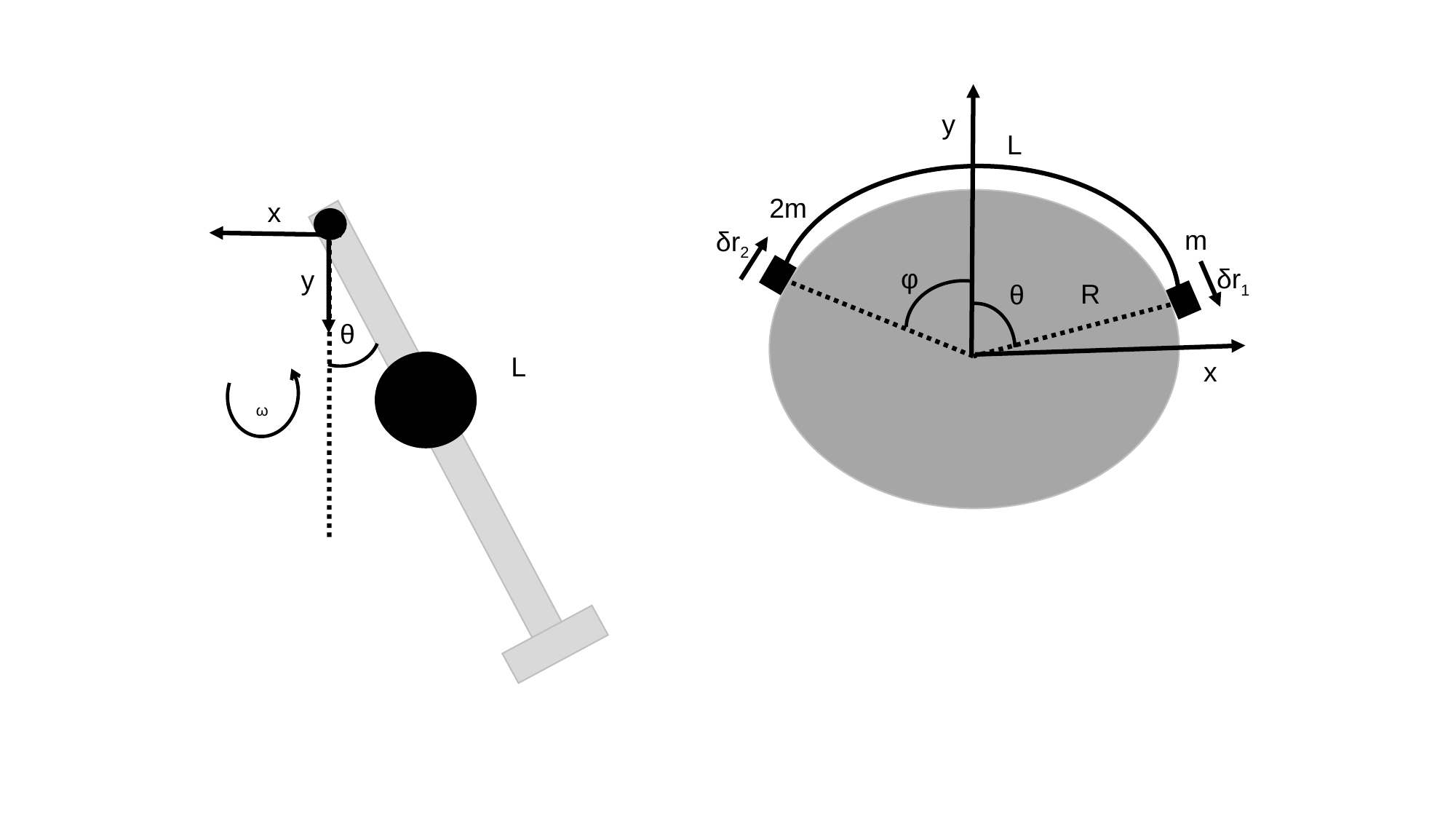

y
L

2m

m
δr2
φ
δr1

R
θ

x

θ
L
x
y

ω